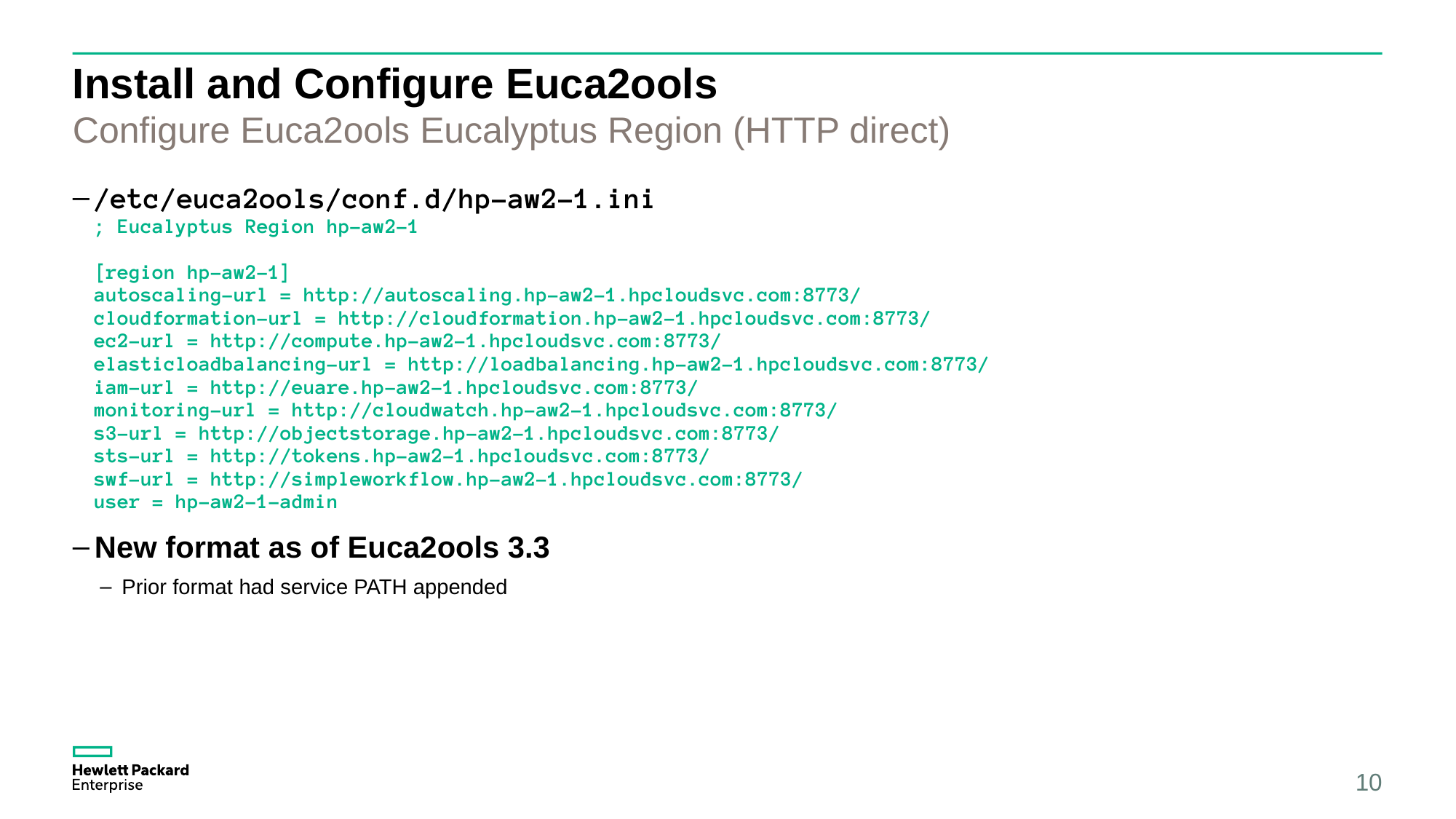

# Install and Configure Euca2ools
Configure Euca2ools Eucalyptus Region (HTTP direct)
/etc/euca2ools/conf.d/hp-aw2-1.ini
; Eucalyptus Region hp-aw2-1
[region hp-aw2-1]
autoscaling-url = http://autoscaling.hp-aw2-1.hpcloudsvc.com:8773/
cloudformation-url = http://cloudformation.hp-aw2-1.hpcloudsvc.com:8773/
ec2-url = http://compute.hp-aw2-1.hpcloudsvc.com:8773/
elasticloadbalancing-url = http://loadbalancing.hp-aw2-1.hpcloudsvc.com:8773/
iam-url = http://euare.hp-aw2-1.hpcloudsvc.com:8773/
monitoring-url = http://cloudwatch.hp-aw2-1.hpcloudsvc.com:8773/
s3-url = http://objectstorage.hp-aw2-1.hpcloudsvc.com:8773/
sts-url = http://tokens.hp-aw2-1.hpcloudsvc.com:8773/
swf-url = http://simpleworkflow.hp-aw2-1.hpcloudsvc.com:8773/
user = hp-aw2-1-admin
New format as of Euca2ools 3.3
Prior format had service PATH appended

10